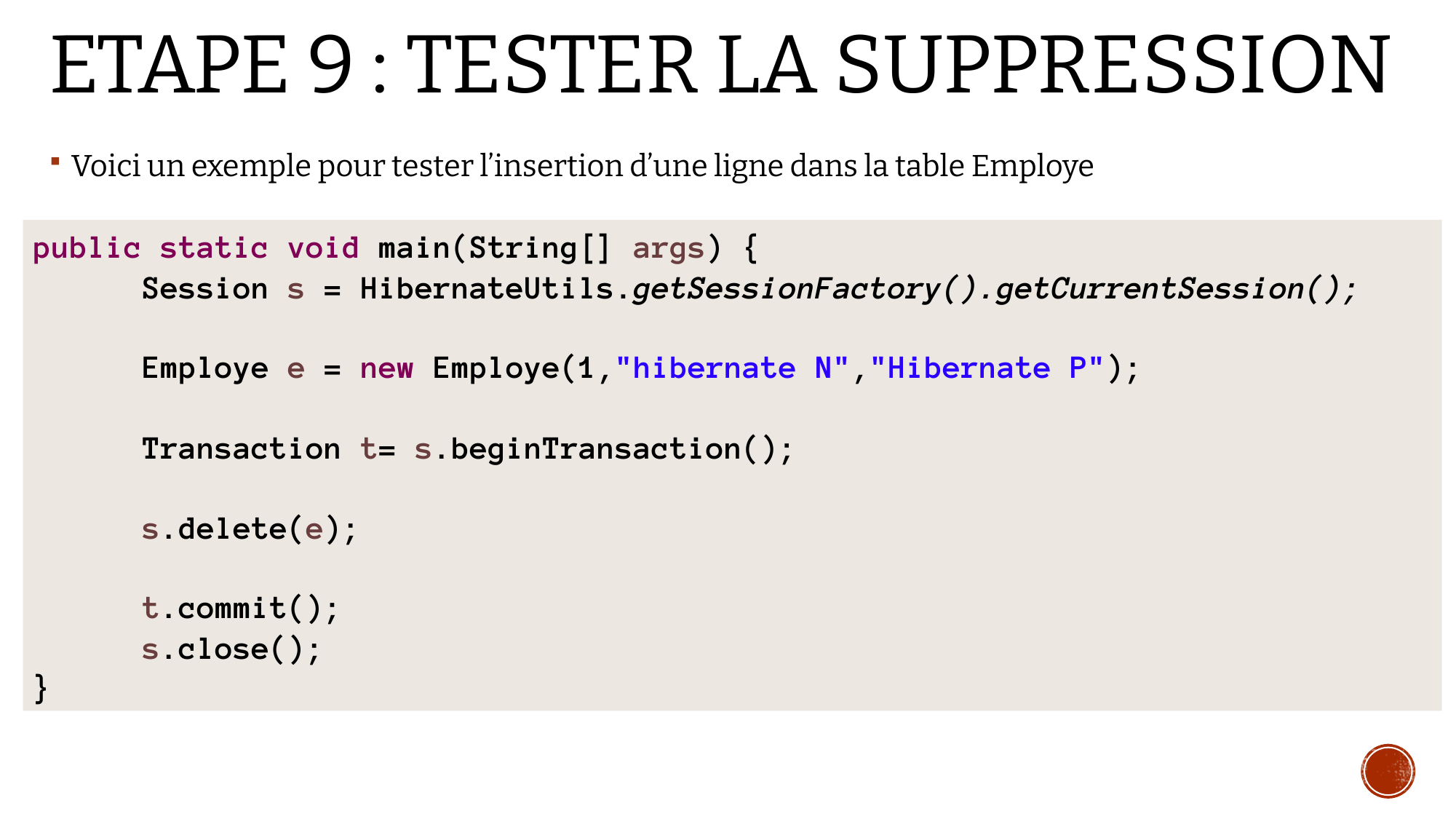

# Etape 9 : tester la suppression
Voici un exemple pour tester l’insertion d’une ligne dans la table Employe
public static void main(String[] args) {
Session s = HibernateUtils.getSessionFactory().getCurrentSession();

Employe e = new Employe(1,"hibernate N","Hibernate P");

Transaction t= s.beginTransaction();

s.delete(e);

t.commit();
s.close();
}